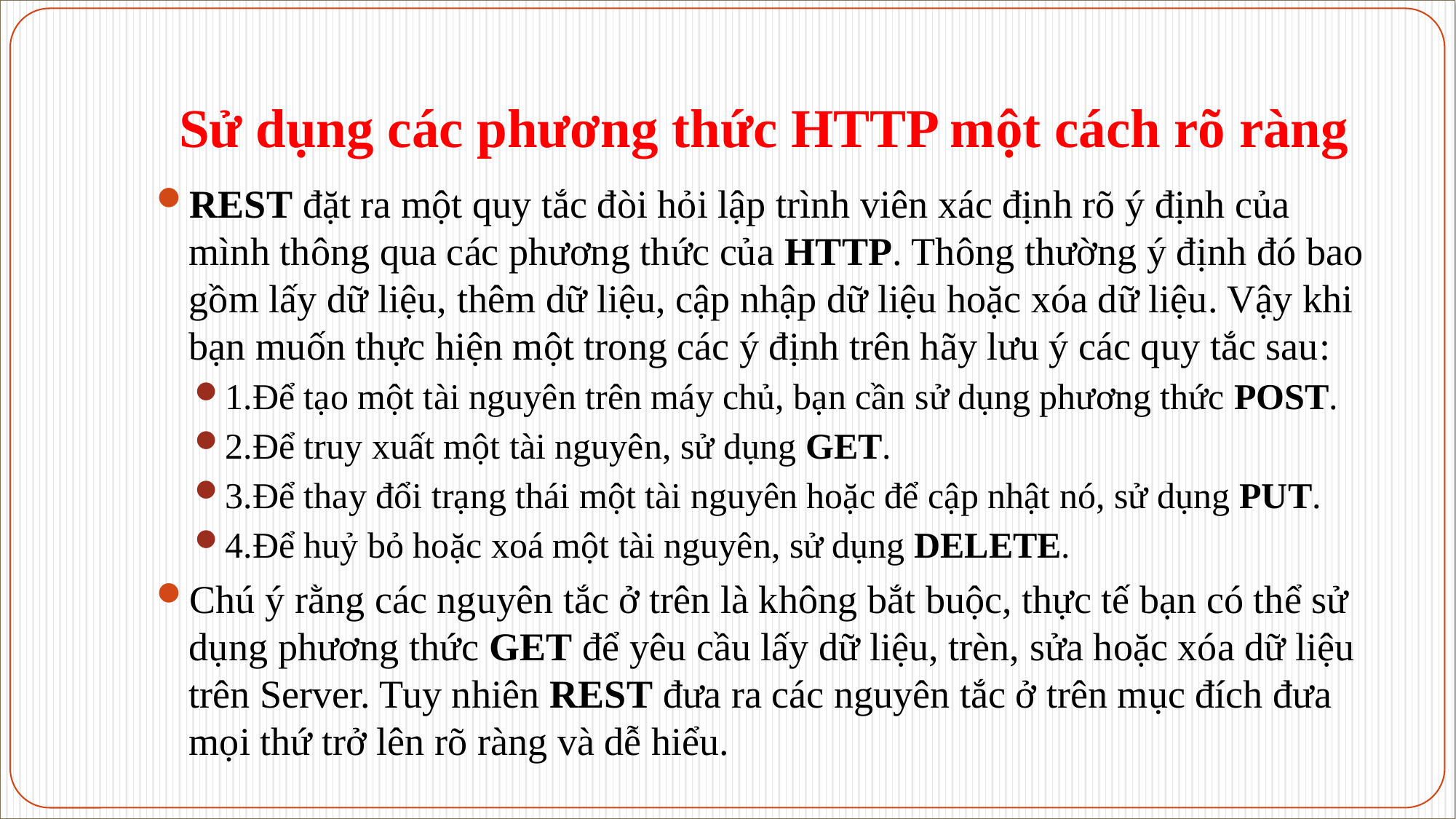

# Sử dụng các phương thức HTTP một cách rõ ràng
REST đặt ra một quy tắc đòi hỏi lập trình viên xác định rõ ý định của mình thông qua các phương thức của HTTP. Thông thường ý định đó bao gồm lấy dữ liệu, thêm dữ liệu, cập nhập dữ liệu hoặc xóa dữ liệu. Vậy khi bạn muốn thực hiện một trong các ý định trên hãy lưu ý các quy tắc sau:
1.Để tạo một tài nguyên trên máy chủ, bạn cần sử dụng phương thức POST.
2.Để truy xuất một tài nguyên, sử dụng GET.
3.Để thay đổi trạng thái một tài nguyên hoặc để cập nhật nó, sử dụng PUT.
4.Để huỷ bỏ hoặc xoá một tài nguyên, sử dụng DELETE.
Chú ý rằng các nguyên tắc ở trên là không bắt buộc, thực tế bạn có thể sử dụng phương thức GET để yêu cầu lấy dữ liệu, trèn, sửa hoặc xóa dữ liệu trên Server. Tuy nhiên REST đưa ra các nguyên tắc ở trên mục đích đưa mọi thứ trở lên rõ ràng và dễ hiểu.